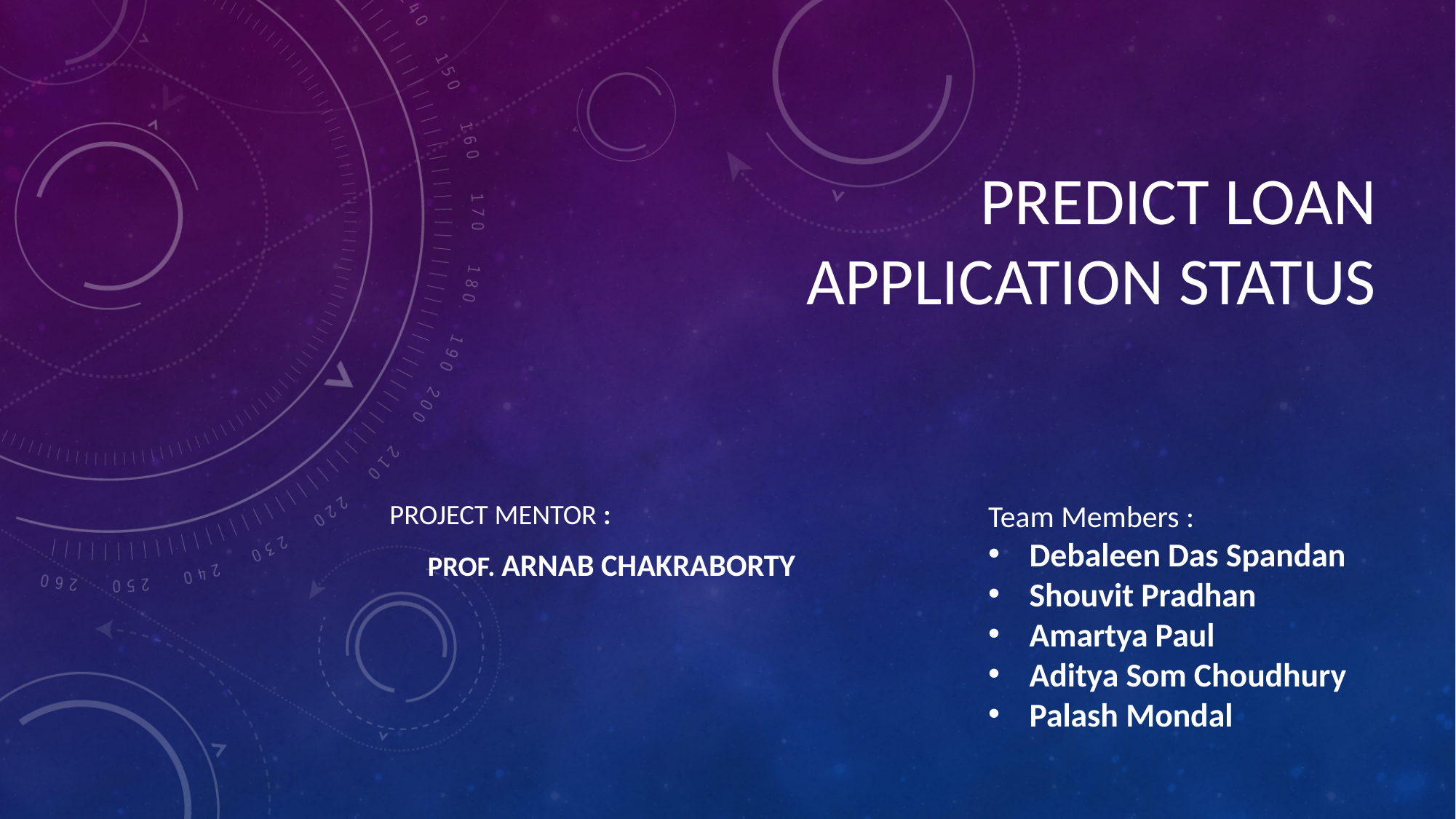

# PREDICT LOAN APPLICATION STATUS
PROJECT MENTOR :
      PROF. ARNAB CHAKRABORTY
Team Members :
Debaleen Das Spandan
Shouvit Pradhan
Amartya Paul
Aditya Som Choudhury
Palash Mondal